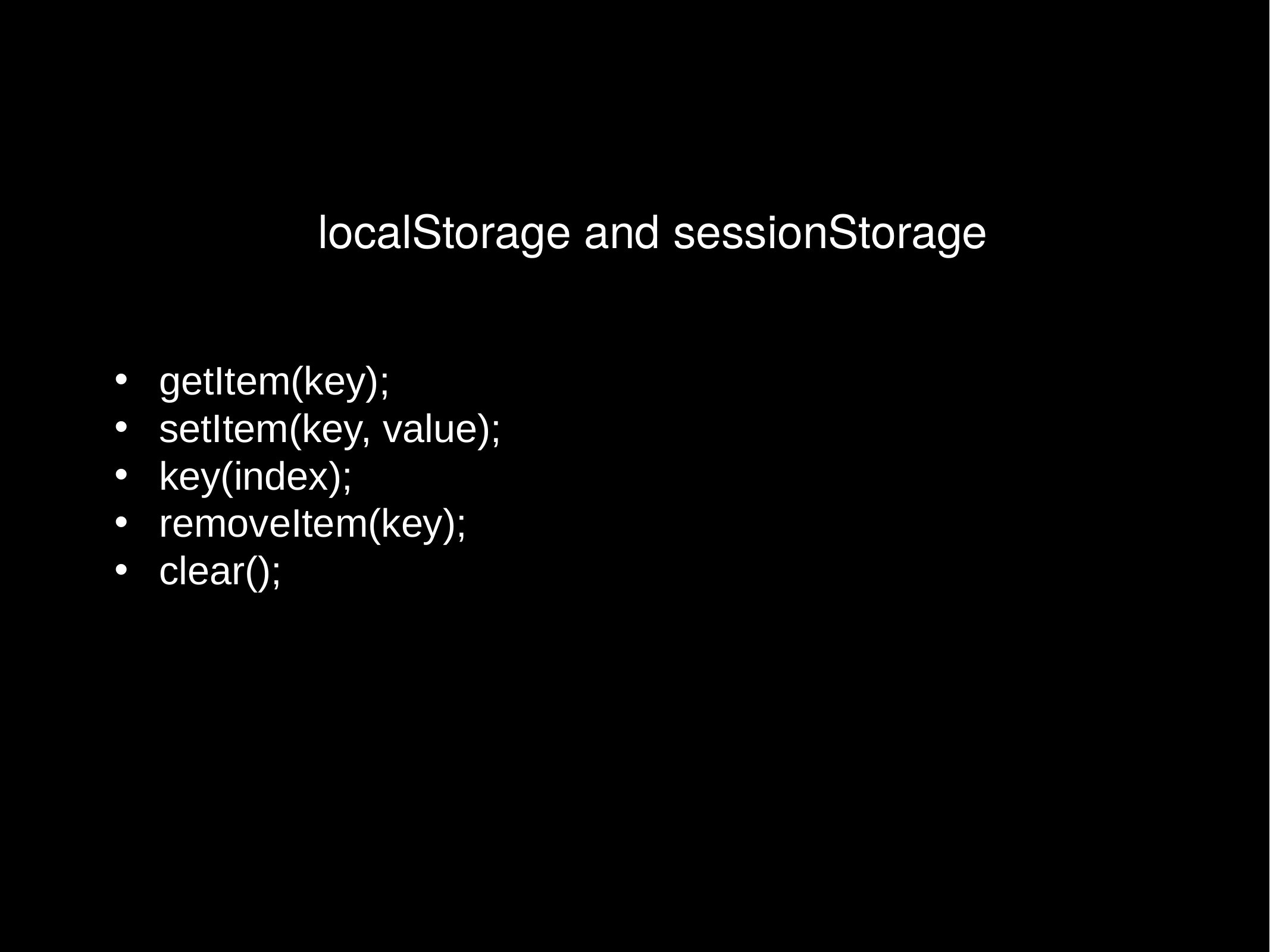

localStorage and sessionStorage
# getItem(key);
setItem(key, value);
key(index);
removeItem(key);
clear();